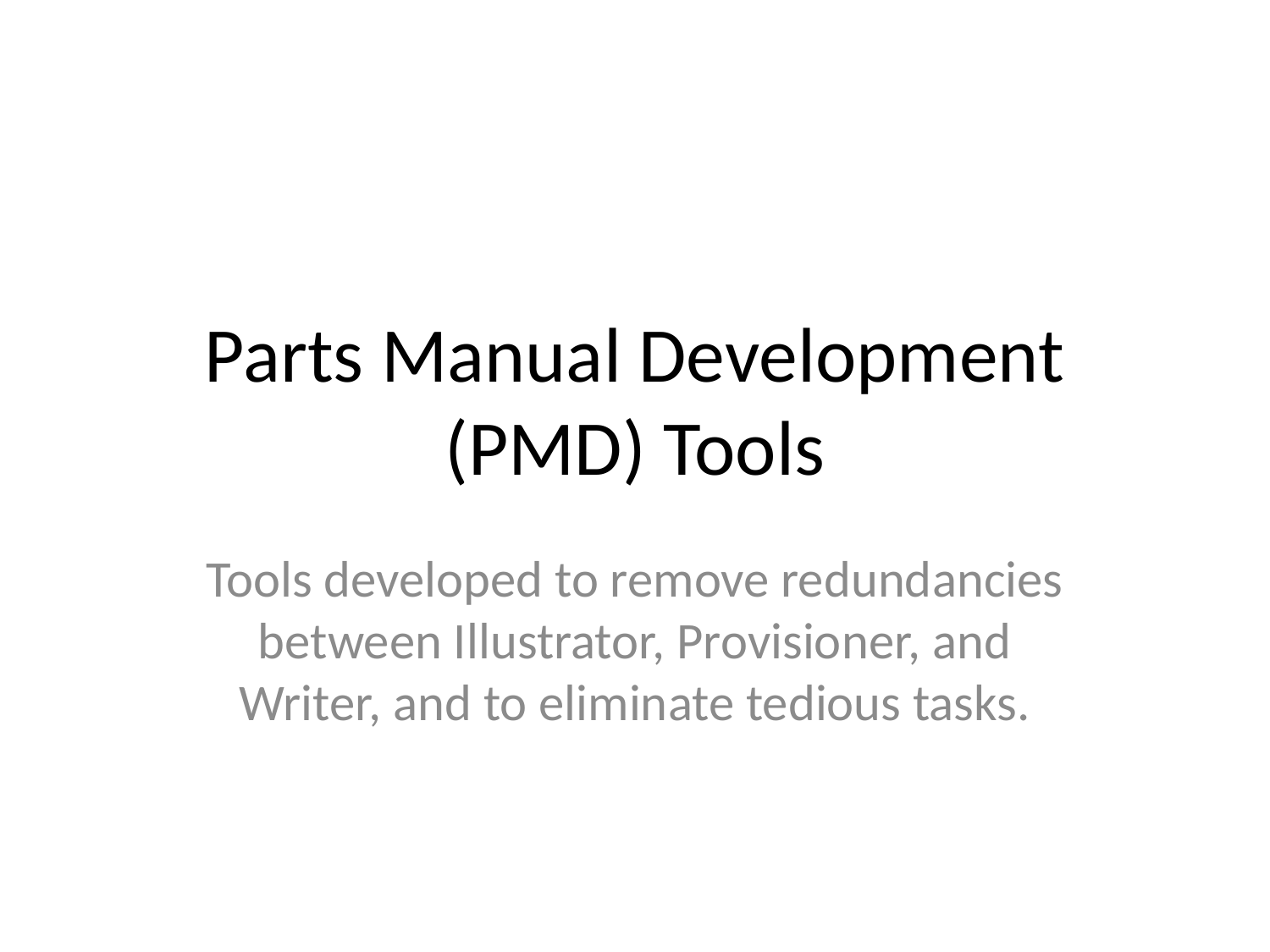

# Parts Manual Development (PMD) Tools
Tools developed to remove redundancies between Illustrator, Provisioner, and Writer, and to eliminate tedious tasks.